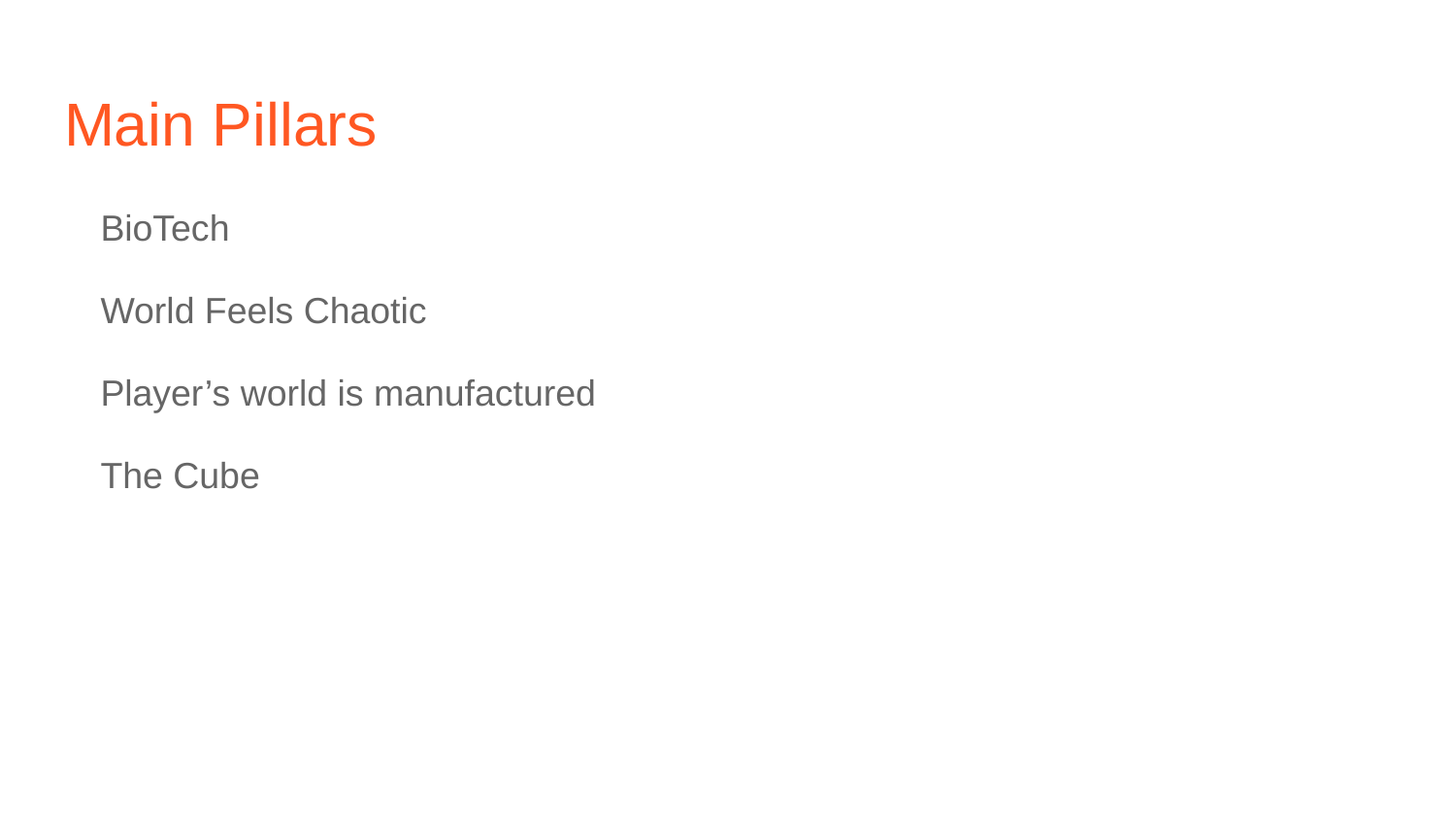

# Main Pillars
BioTech
World Feels Chaotic
Player’s world is manufactured
The Cube